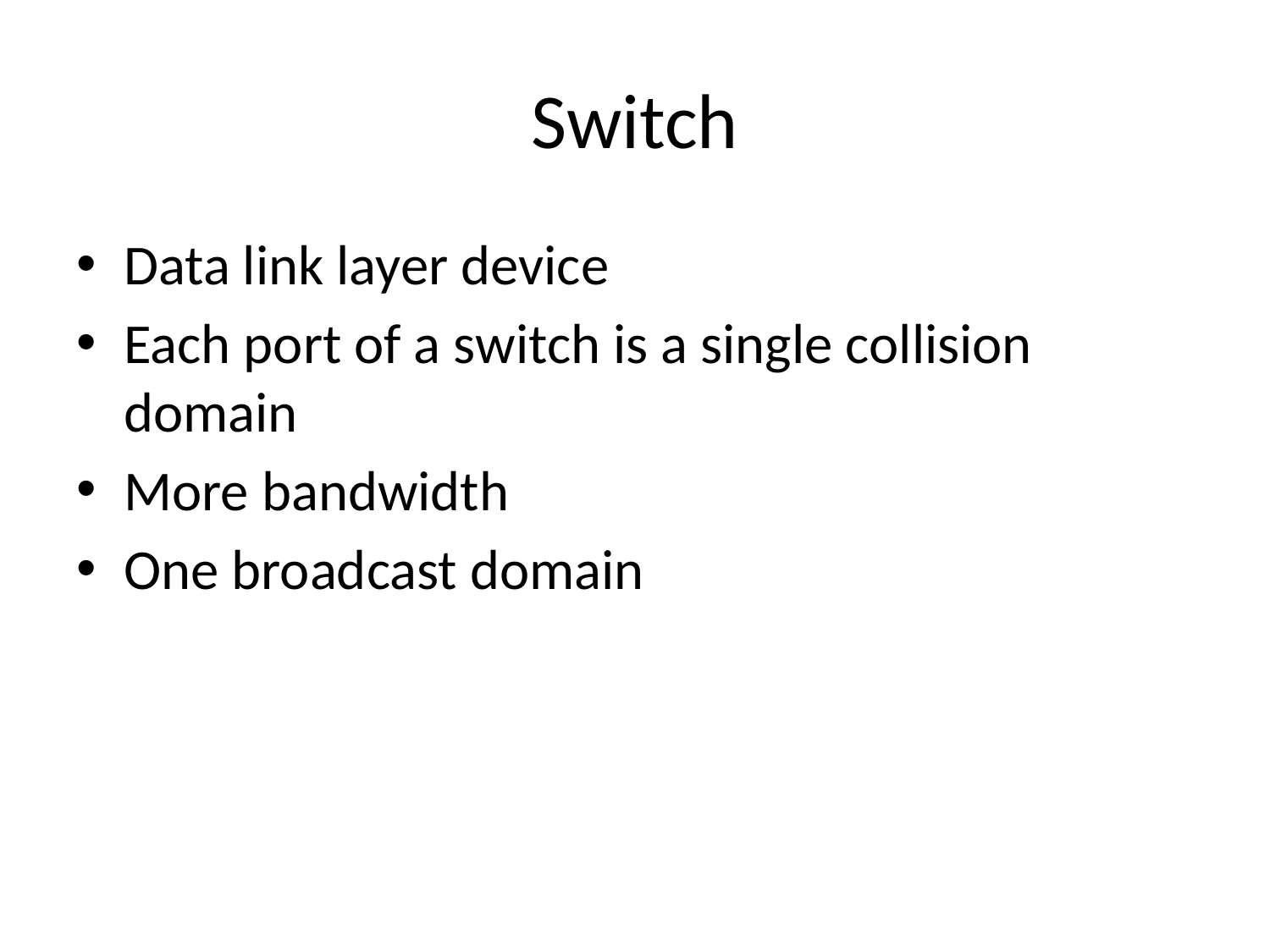

# Switch
Data link layer device
Each port of a switch is a single collision domain
More bandwidth
One broadcast domain